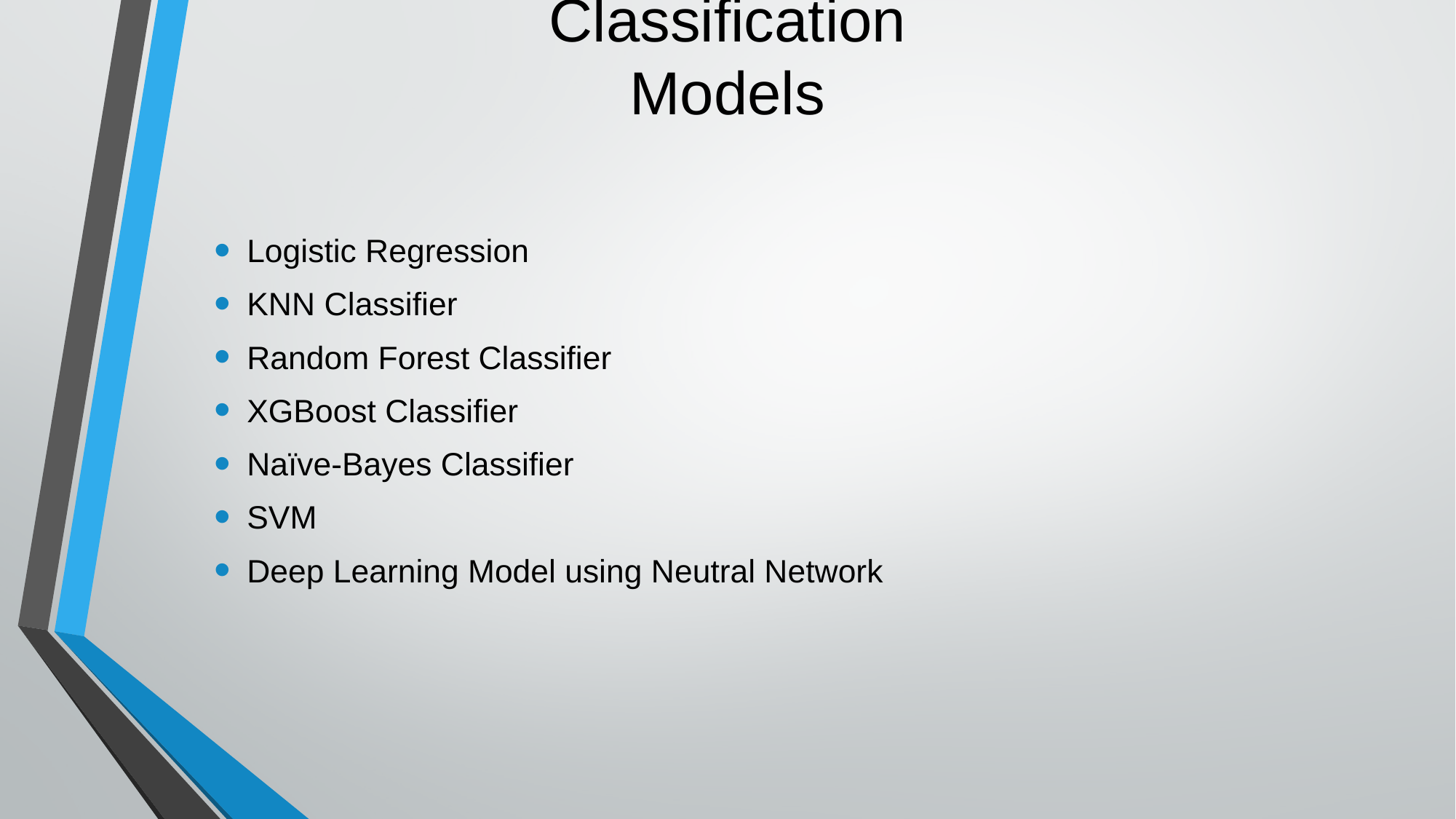

# Classification Models
Logistic Regression
KNN Classifier
Random Forest Classifier
XGBoost Classifier
Naïve-Bayes Classifier
SVM
Deep Learning Model using Neutral Network